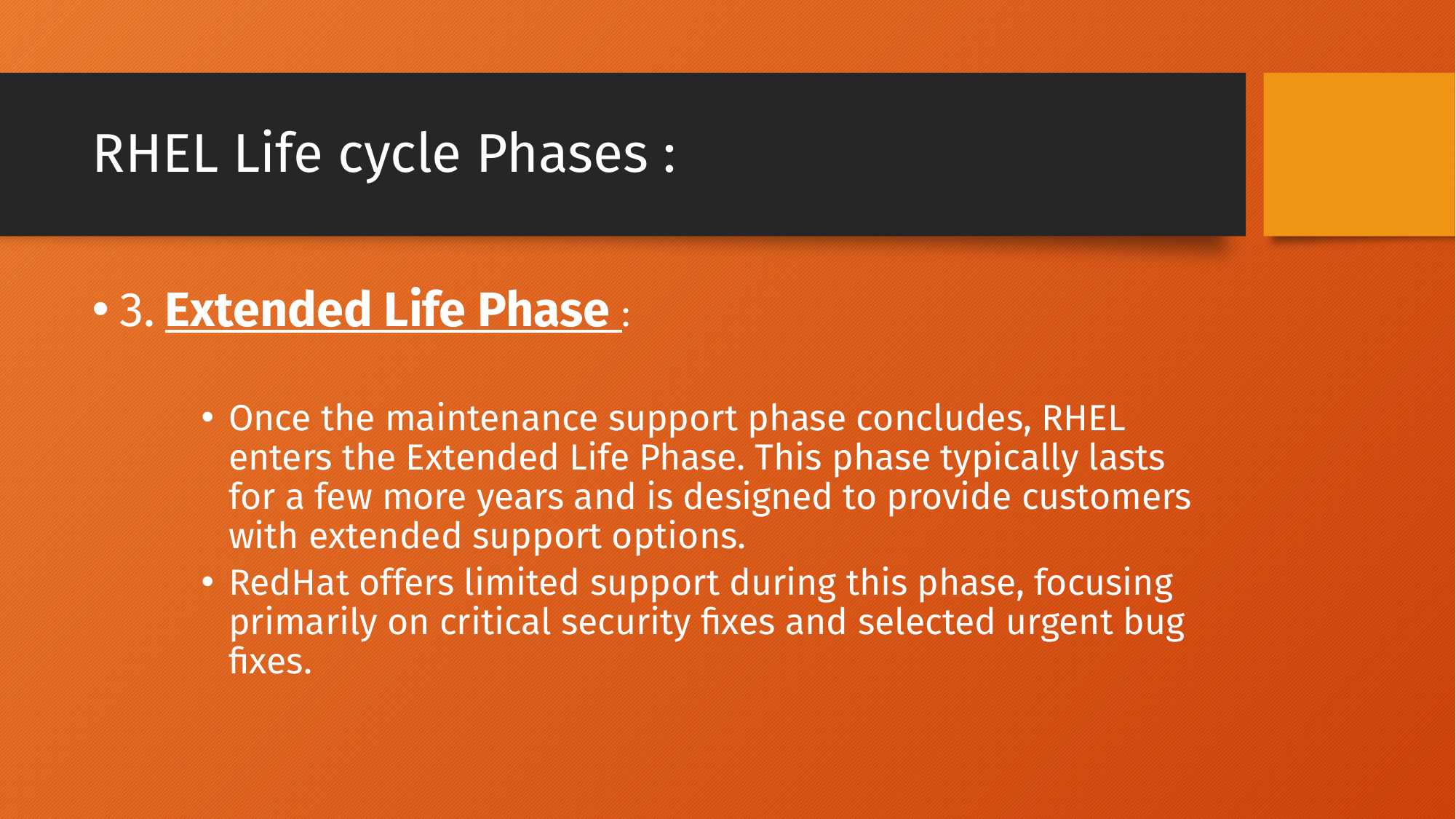

# RHEL Life cycle Phases :
3. Extended Life Phase :

Once the maintenance support phase concludes, RHEL enters the Extended Life Phase. This phase typically lasts for a few more years and is designed to provide customers with extended support options.
RedHat offers limited support during this phase, focusing primarily on critical security fixes and selected urgent bug fixes.